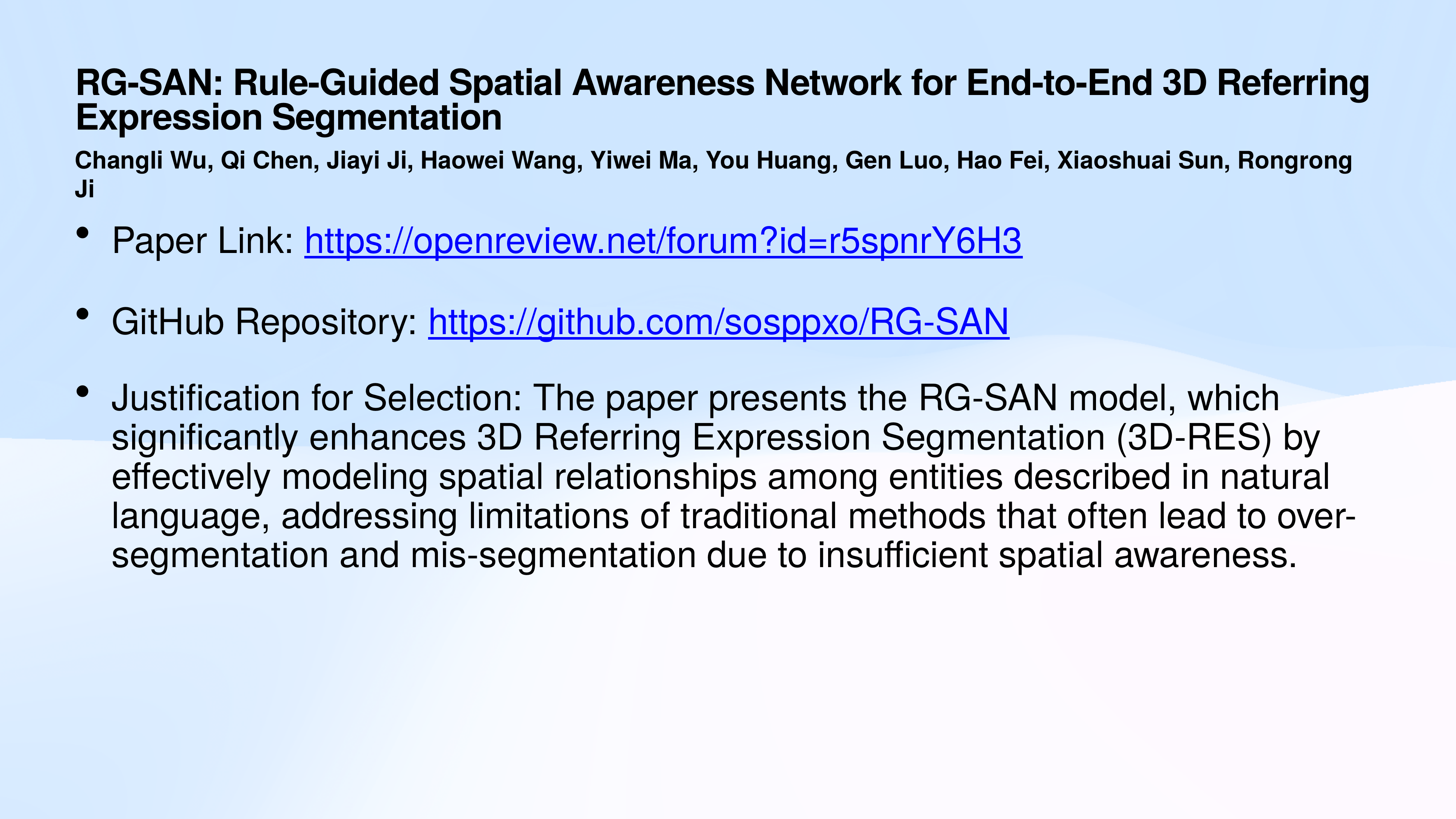

# RG-SAN: Rule-Guided Spatial Awareness Network for End-to-End 3D Referring Expression Segmentation
Changli Wu, Qi Chen, Jiayi Ji, Haowei Wang, Yiwei Ma, You Huang, Gen Luo, Hao Fei, Xiaoshuai Sun, Rongrong Ji
Paper Link: https://openreview.net/forum?id=r5spnrY6H3
GitHub Repository: https://github.com/sosppxo/RG-SAN
Justification for Selection: The paper presents the RG-SAN model, which significantly enhances 3D Referring Expression Segmentation (3D-RES) by effectively modeling spatial relationships among entities described in natural language, addressing limitations of traditional methods that often lead to over-segmentation and mis-segmentation due to insufficient spatial awareness.